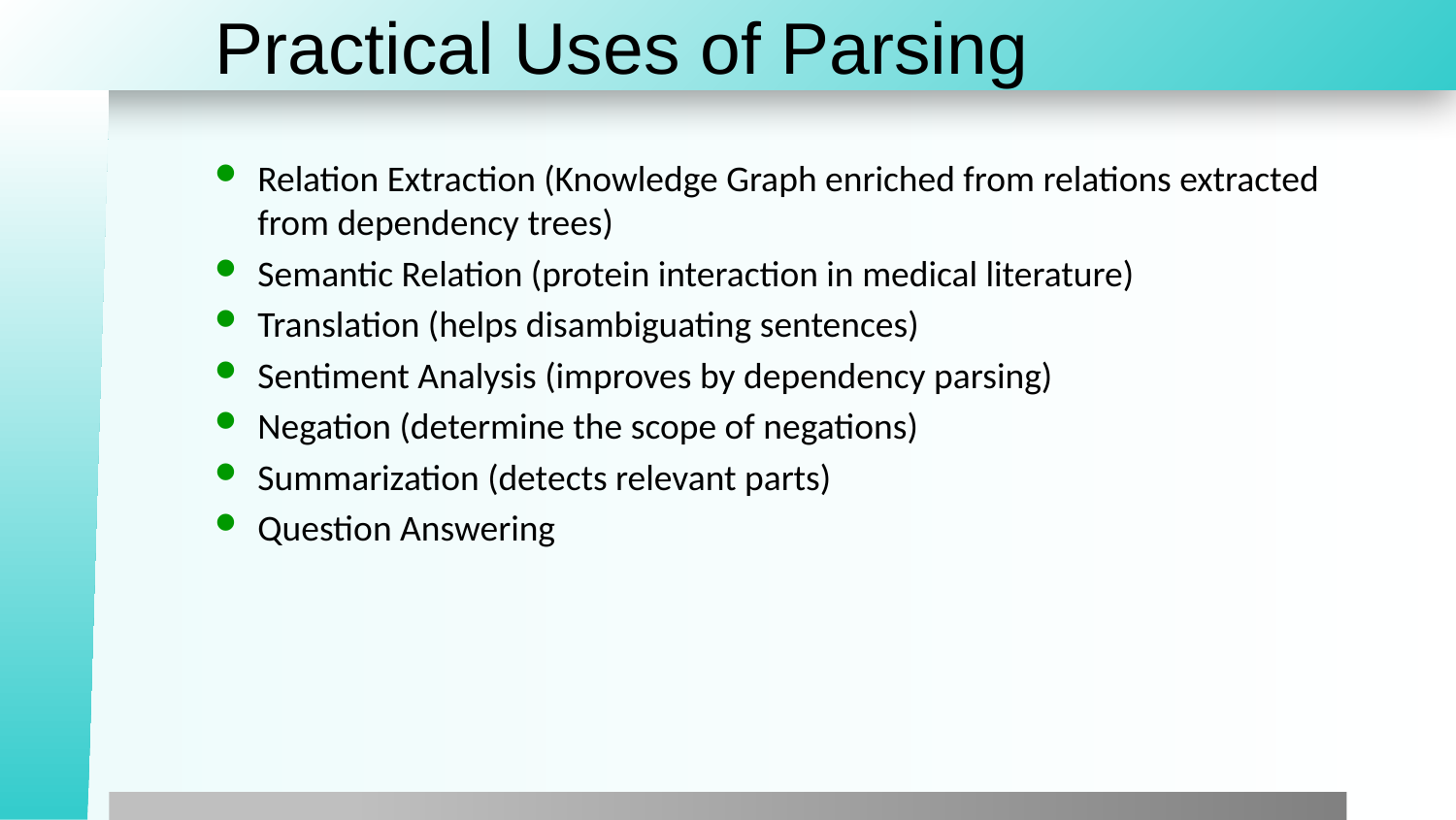

# Practical Uses of Parsing
Relation Extraction (Knowledge Graph enriched from relations extracted from dependency trees)
Semantic Relation (protein interaction in medical literature)
Translation (helps disambiguating sentences)
Sentiment Analysis (improves by dependency parsing)
Negation (determine the scope of negations)
Summarization (detects relevant parts)
Question Answering